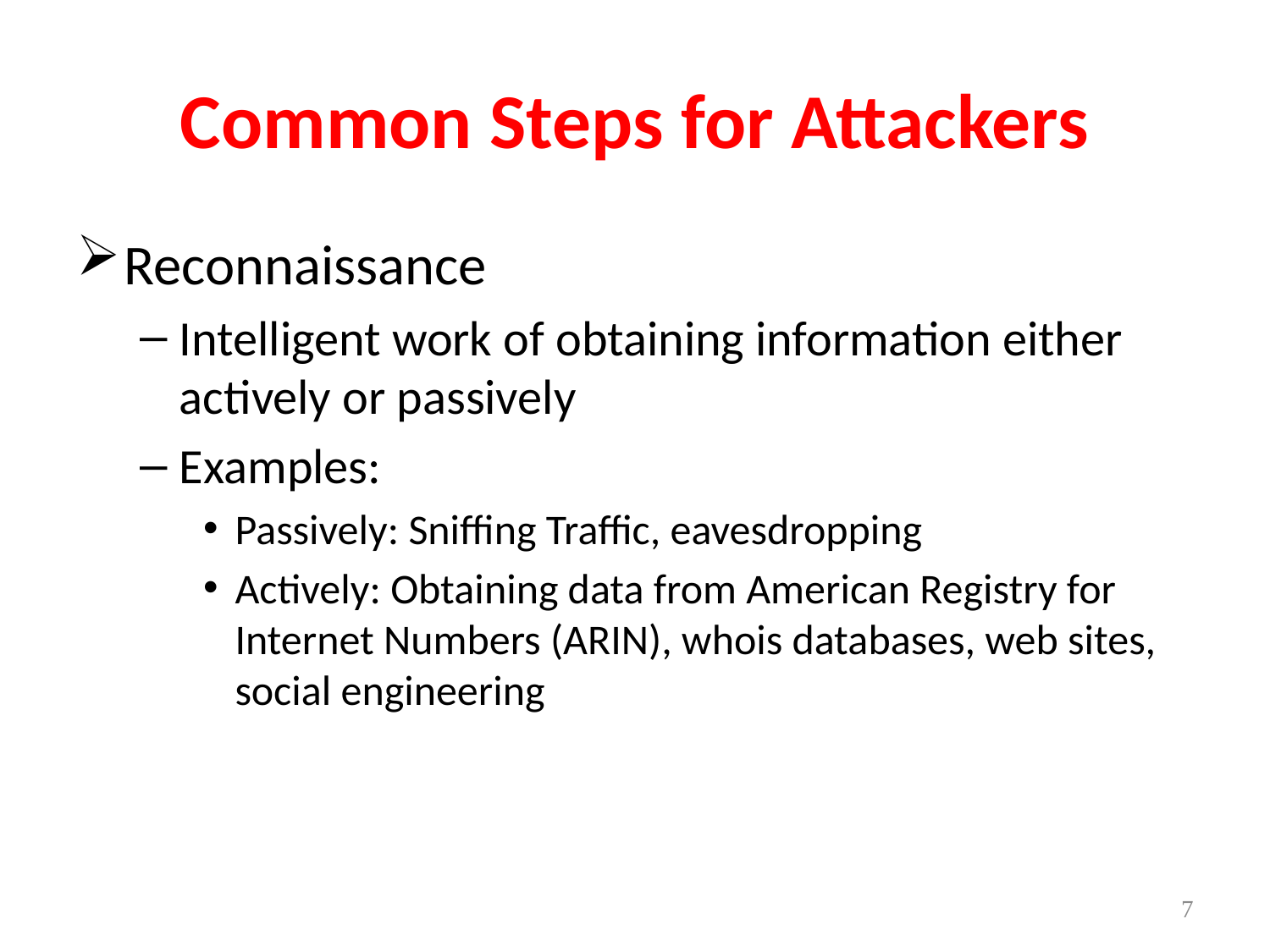

# Common Steps for Attackers
Reconnaissance
Intelligent work of obtaining information either actively or passively
Examples:
Passively: Sniffing Traffic, eavesdropping
Actively: Obtaining data from American Registry for Internet Numbers (ARIN), whois databases, web sites, social engineering
7